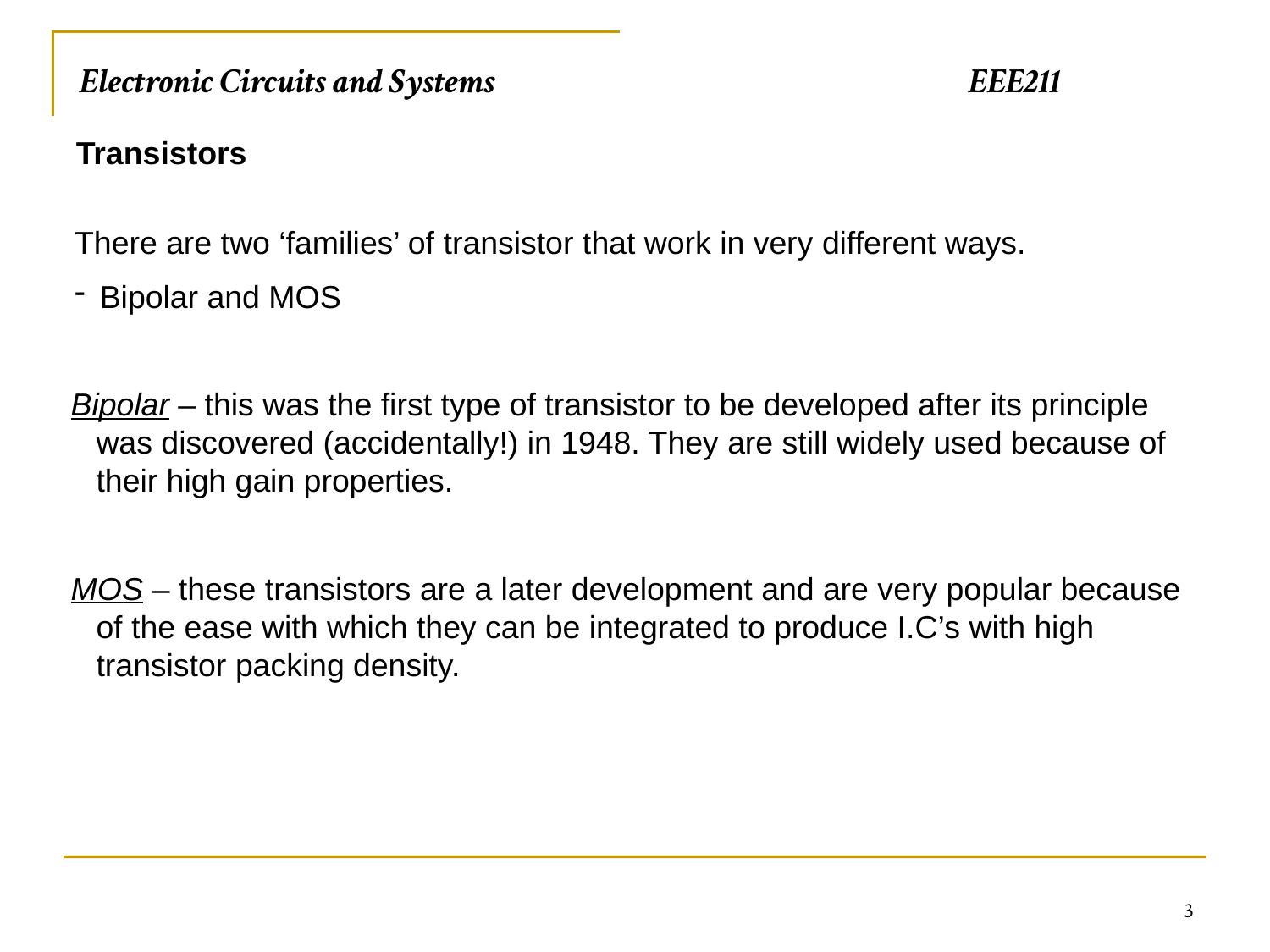

# Electronic Circuits and Systems			   	EEE211
Transistors
There are two ‘families’ of transistor that work in very different ways.
Bipolar and MOS
Bipolar – this was the first type of transistor to be developed after its principle was discovered (accidentally!) in 1948. They are still widely used because of their high gain properties.

MOS – these transistors are a later development and are very popular because of the ease with which they can be integrated to produce I.C’s with high transistor packing density.
3